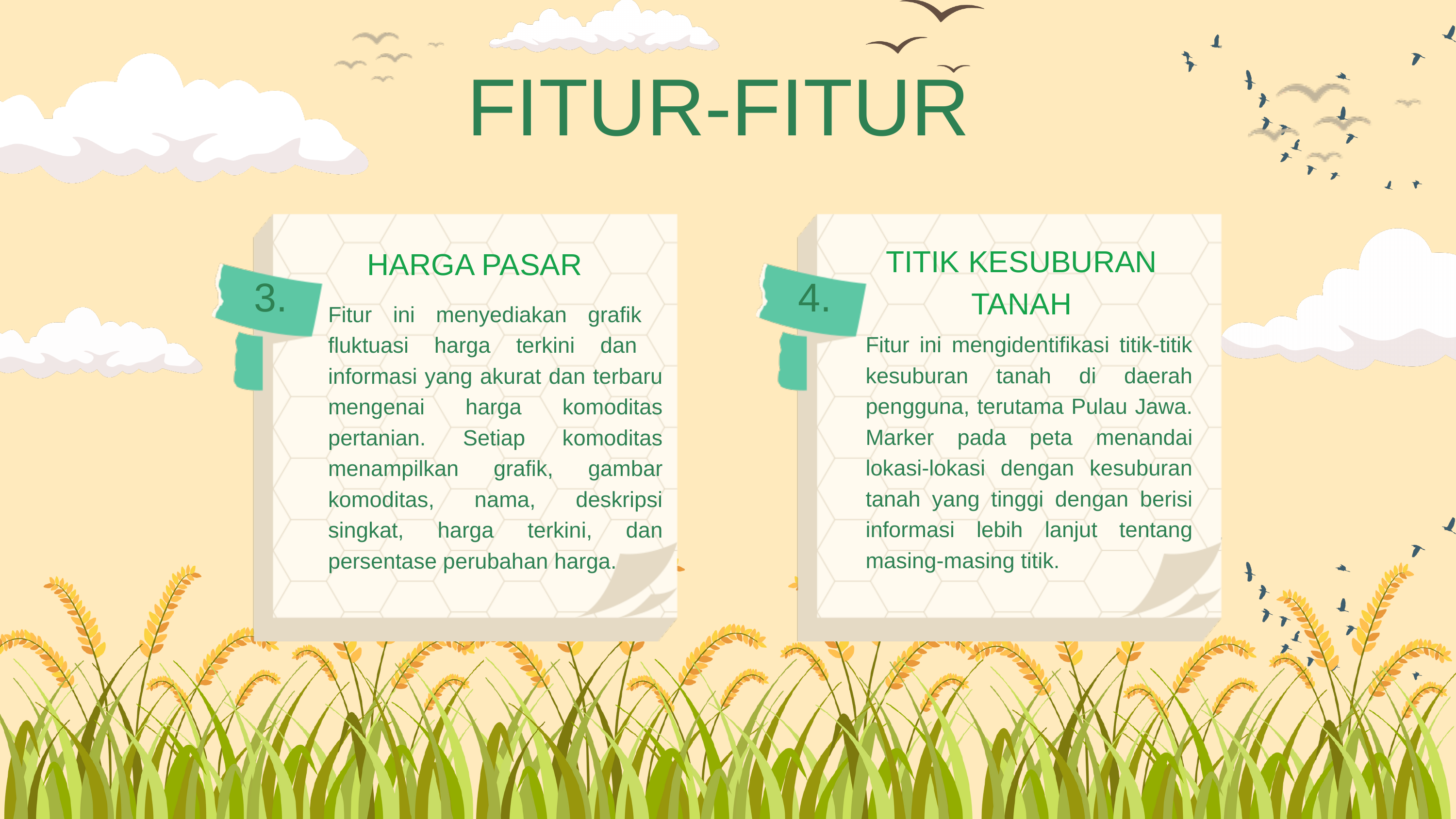

FITUR-FITUR

TITIK KESUBURAN TANAH
HARGA PASAR
3.
4.

Fitur ini menyediakan grafik  fluktuasi harga terkini dan  informasi yang akurat dan terbaru mengenai harga komoditas pertanian. Setiap komoditas menampilkan grafik, gambar komoditas, nama, deskripsi singkat, harga terkini, dan persentase perubahan harga.
Fitur ini mengidentifikasi titik-titik kesuburan tanah di daerah pengguna, terutama Pulau Jawa. Marker pada peta menandai lokasi-lokasi dengan kesuburan tanah yang tinggi dengan berisi informasi lebih lanjut tentang masing-masing titik.